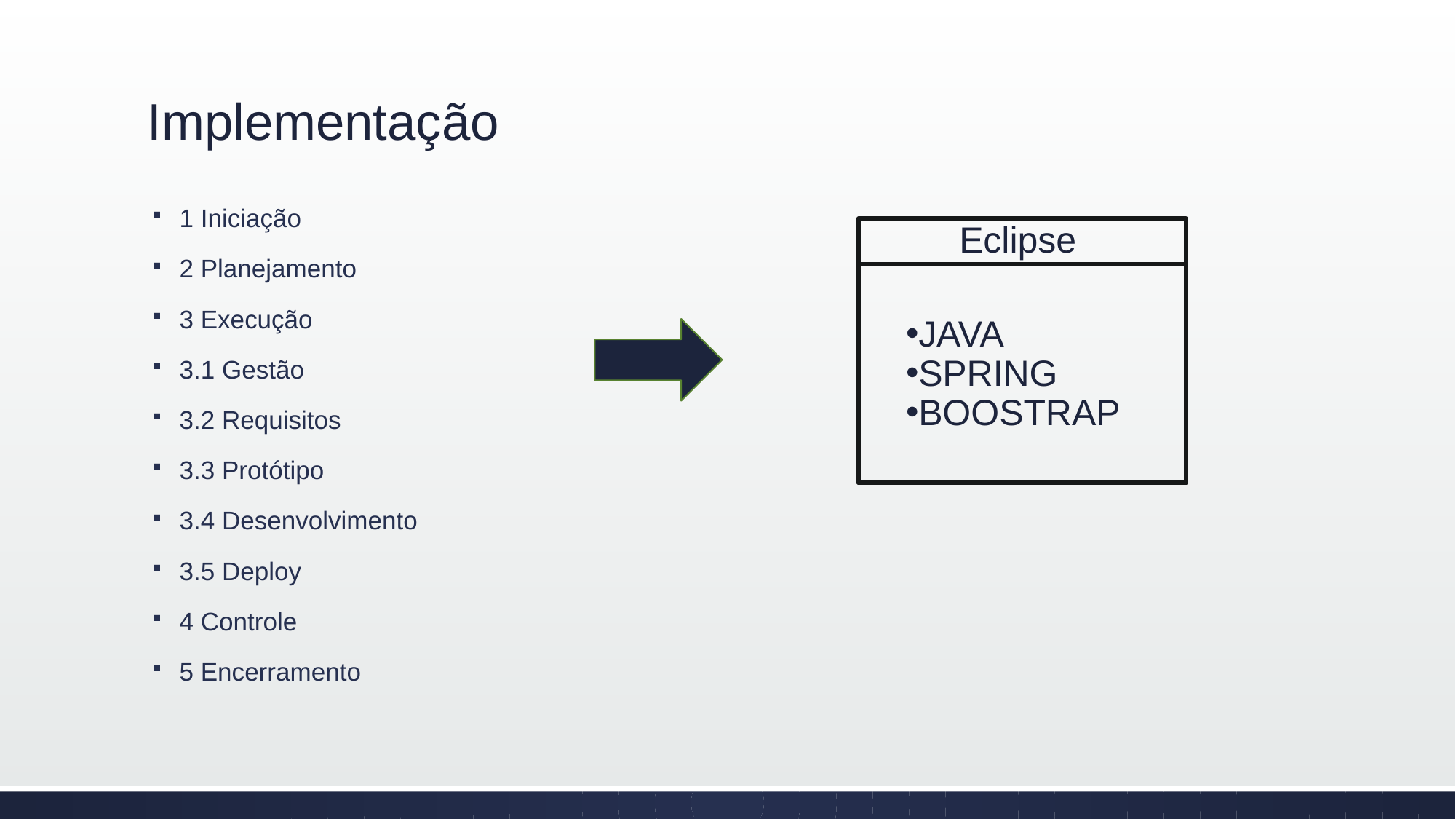

# Implementação
1 Iniciação
2 Planejamento
3 Execução
3.1 Gestão
3.2 Requisitos
3.3 Protótipo
3.4 Desenvolvimento
3.5 Deploy
4 Controle
5 Encerramento

Eclipse

JAVA
SPRING
BOOSTRAP